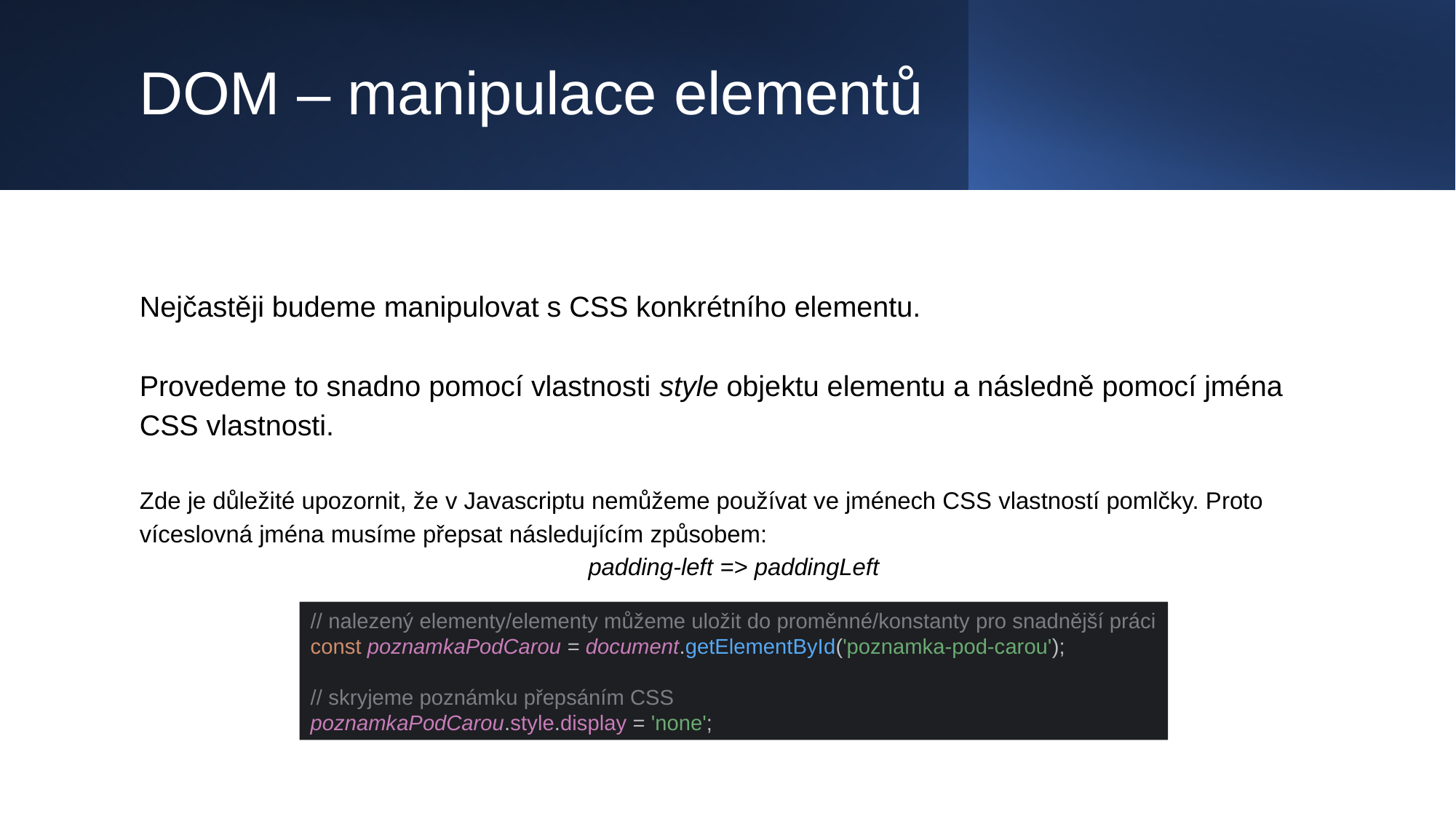

# DOM – manipulace elementů
Nejčastěji budeme manipulovat s CSS konkrétního elementu.

Provedeme to snadno pomocí vlastnosti style objektu elementu a následně pomocí jména CSS vlastnosti.

Zde je důležité upozornit, že v Javascriptu nemůžeme používat ve jménech CSS vlastností pomlčky. Proto víceslovná jména musíme přepsat následujícím způsobem:
padding-left => paddingLeft
// nalezený elementy/elementy můžeme uložit do proměnné/konstanty pro snadnější práci
const poznamkaPodCarou = document.getElementById('poznamka-pod-carou');
// skryjeme poznámku přepsáním CSS
poznamkaPodCarou.style.display = 'none';